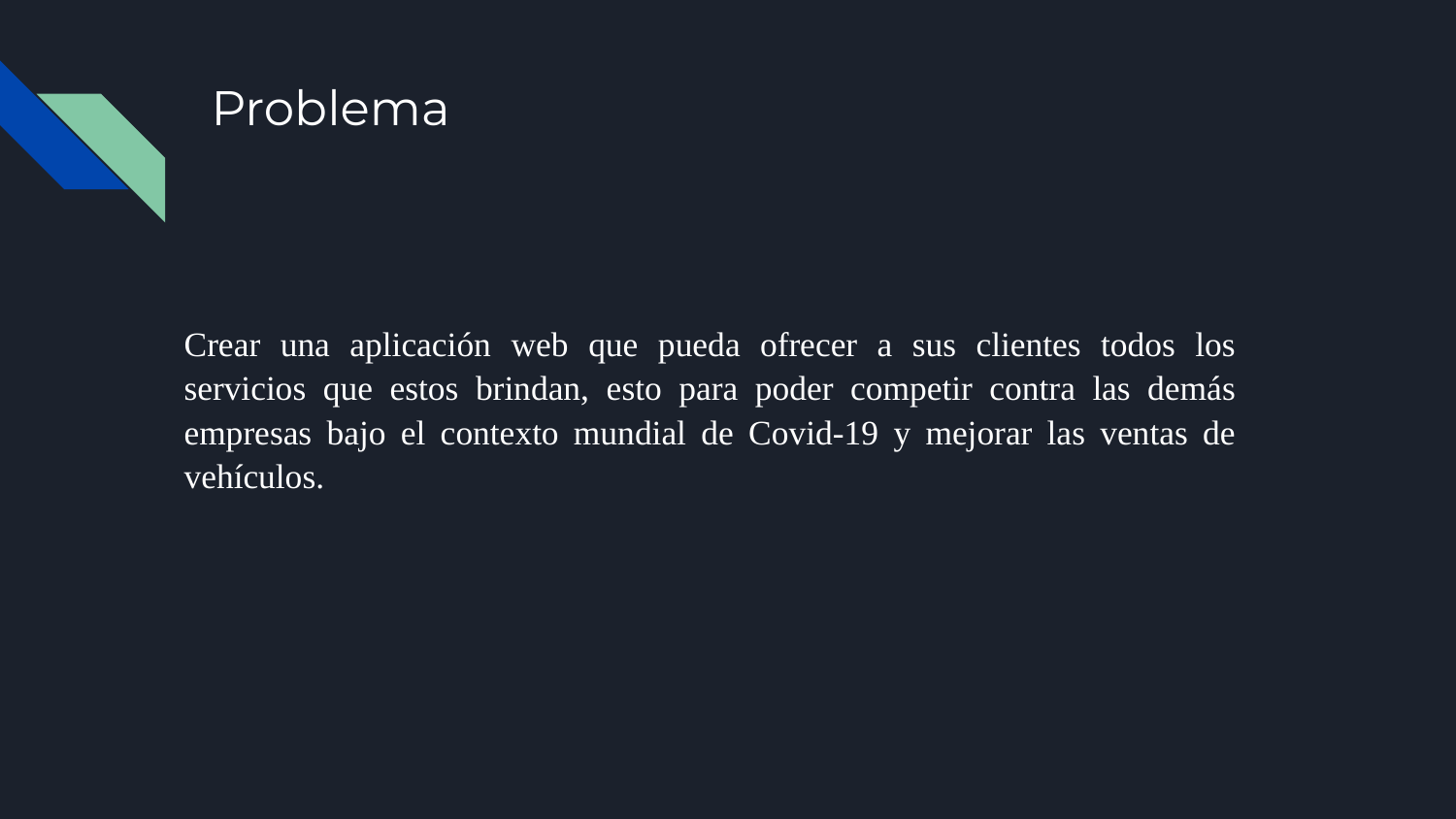

# Problema
Crear una aplicación web que pueda ofrecer a sus clientes todos los servicios que estos brindan, esto para poder competir contra las demás empresas bajo el contexto mundial de Covid-19 y mejorar las ventas de vehículos.